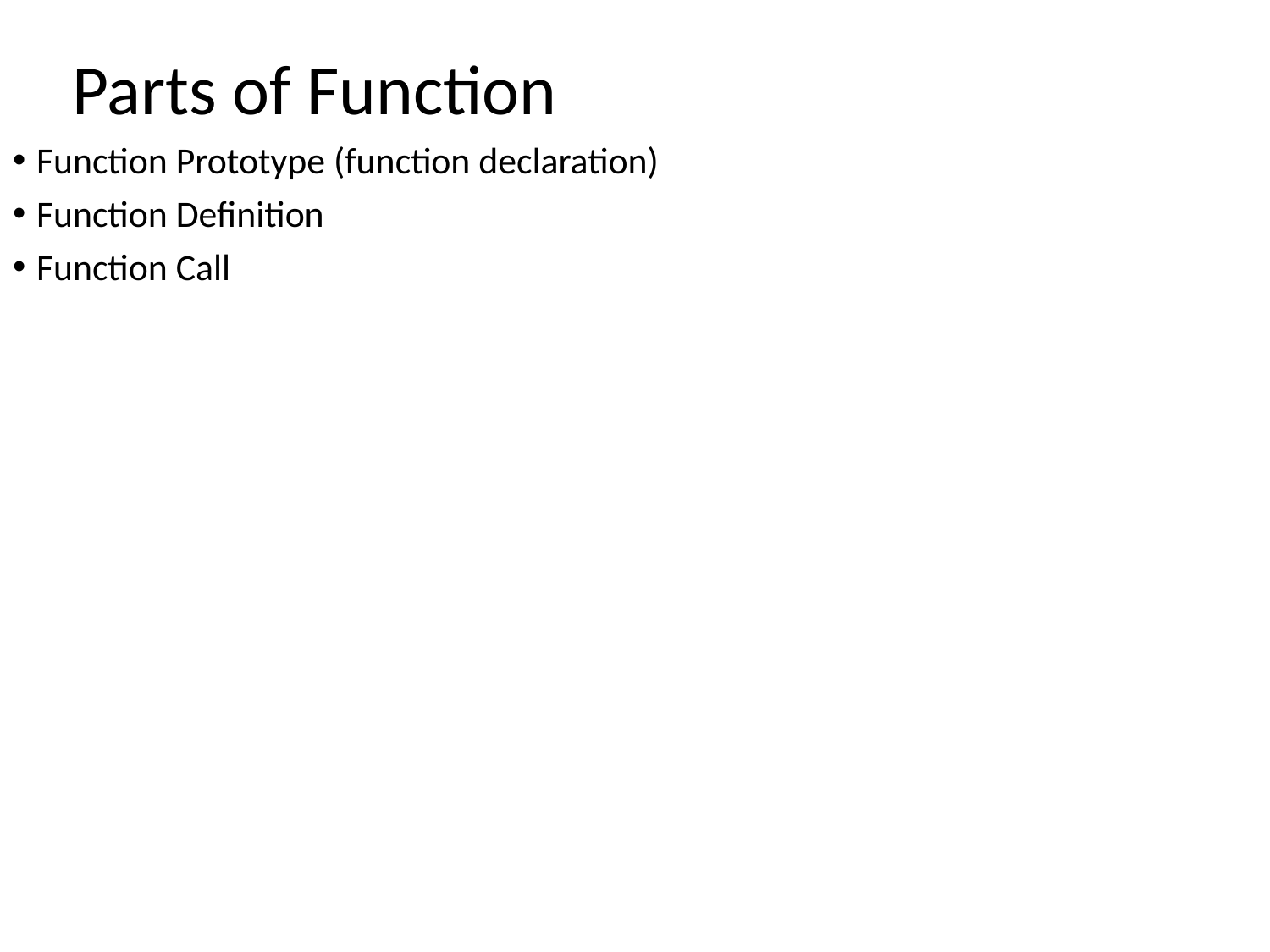

# Parts of Function
Function Prototype (function declaration)
Function Definition
Function Call